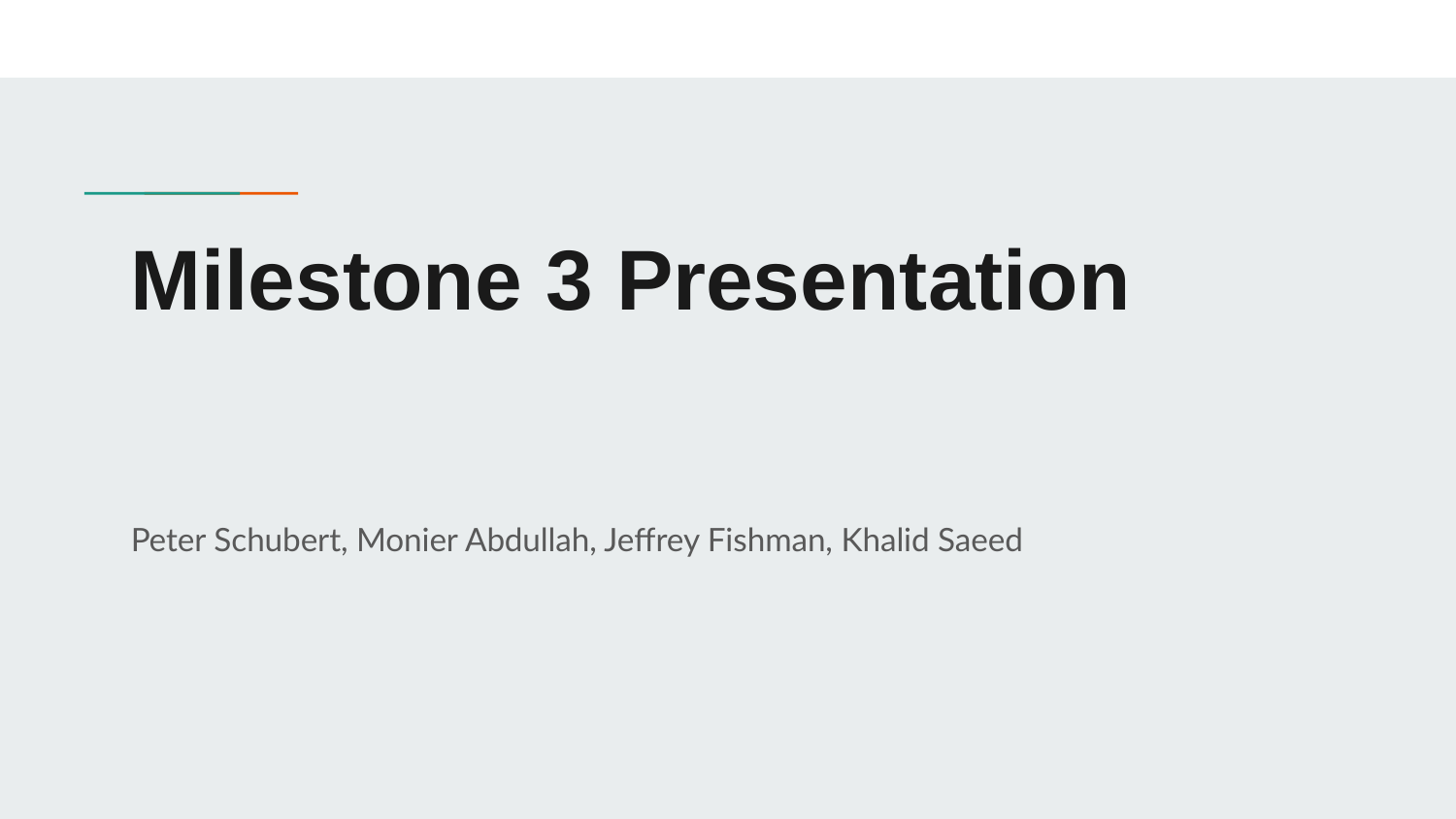

# Milestone 3 Presentation
Peter Schubert, Monier Abdullah, Jeffrey Fishman, Khalid Saeed